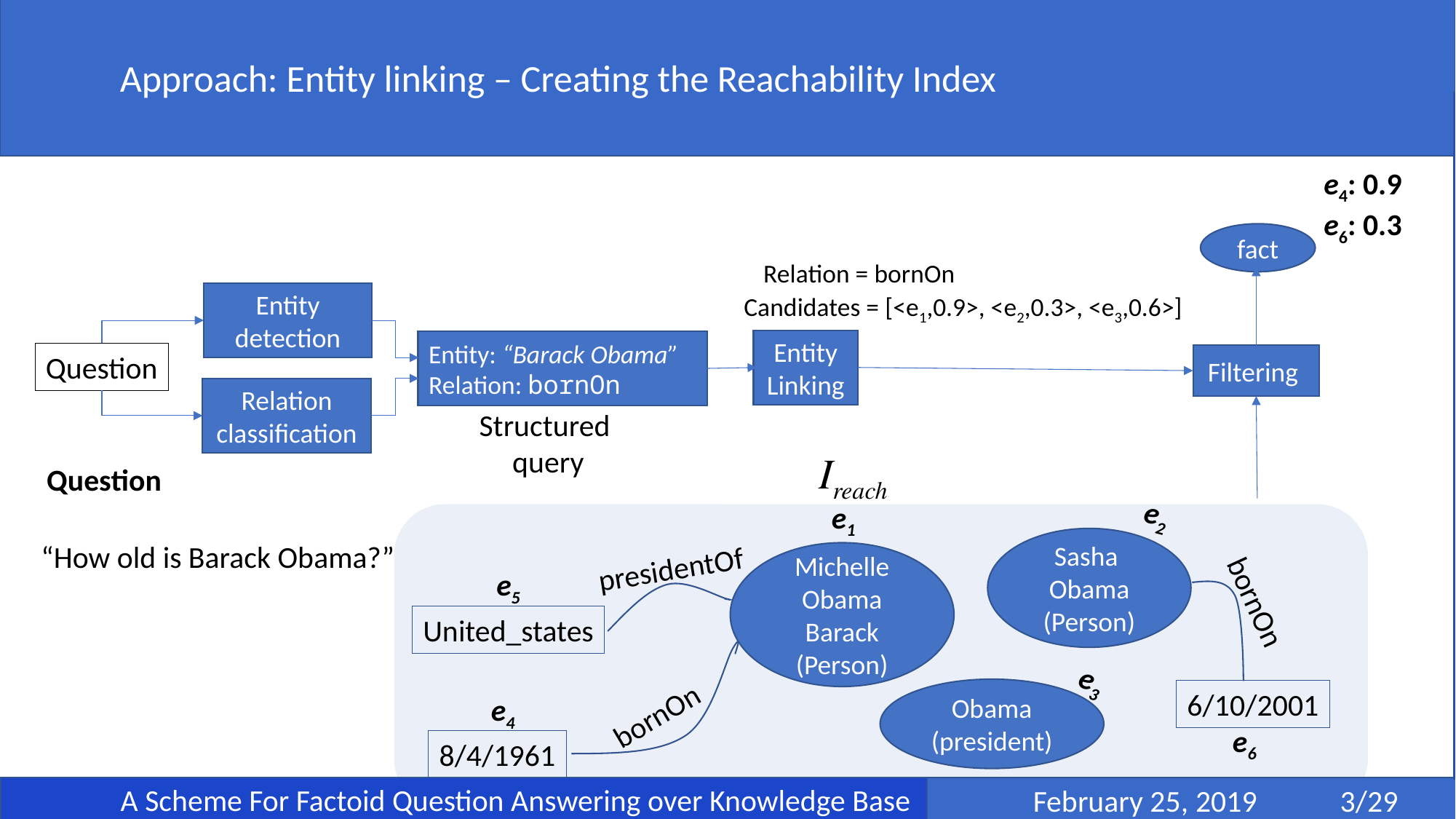

Approach: Entity linking – Creating the Reachability Index

       February 25, 2019            3/29
	A Scheme For Factoid Question Answering over Knowledge Base
e4: 0.9
e6: 0.3
fact
Relation = bornOn
Entity detection
Candidates = [<e1,0.9>, <e2,0.3>, <e3,0.6>]
Entity Linking
Entity: “Barack Obama” Relation: bornOn
Question
Filtering
Relation classification
Structured
query
Ireach
Question
e2
e1
Sasha
Obama (Person)
Michelle Obama Barack (Person)
presidentOf
e5
bornOn

United_states

e3
Obama (president)
6/10/2001
e4
bornOn
e6
8/4/1961

“How old is Barack Obama?”